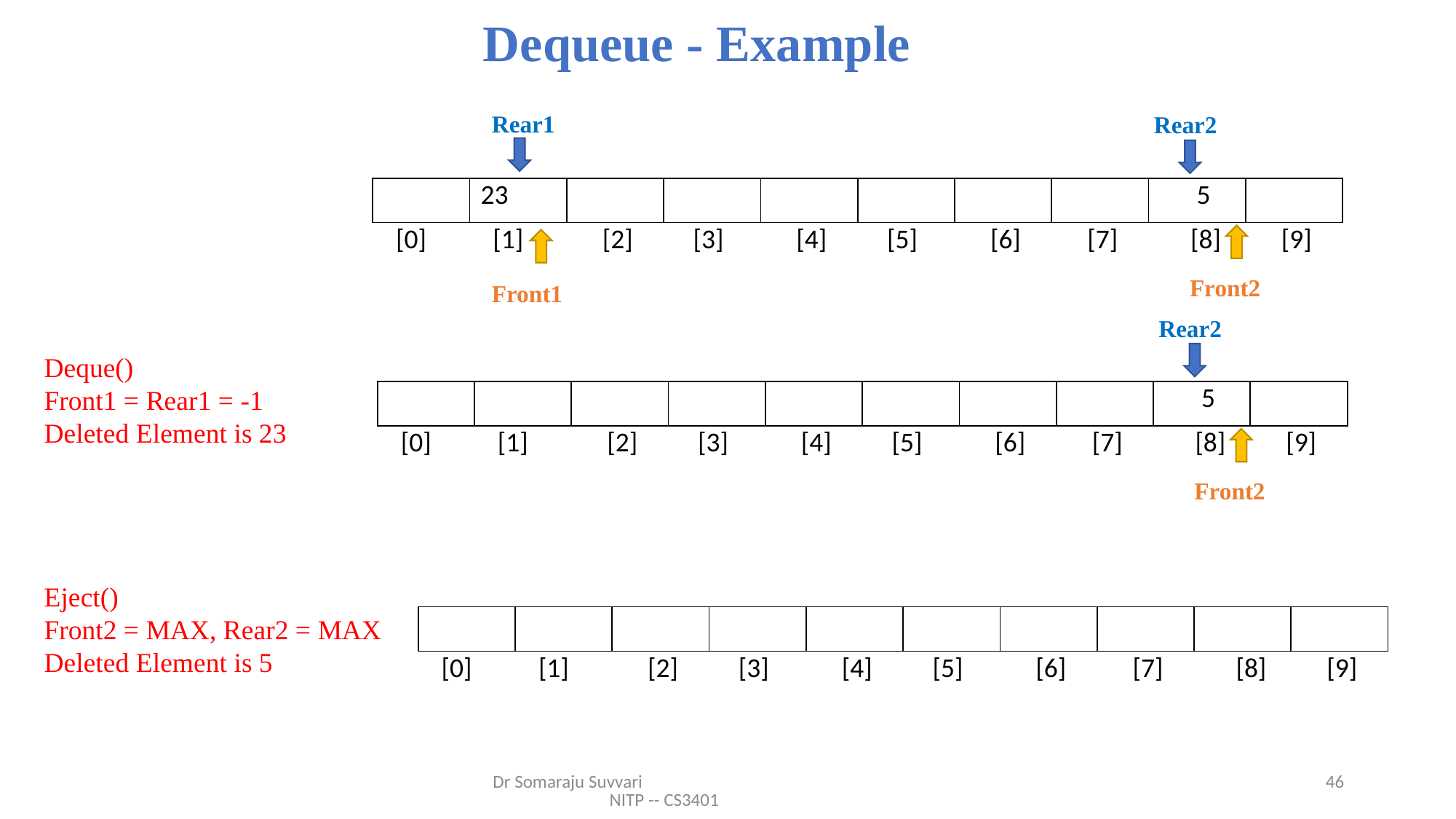

# Dequeue - Example

Rear1
Rear2

|  | 23 |  |  |  |  |  |  | 5 |  |
| --- | --- | --- | --- | --- | --- | --- | --- | --- | --- |
| [0] | [1] | [2] | [3] | [4] | [5] | [6] | [7] | [8] | [9] |

Front2
Front1
Rear2

Deque()
Front1 = Rear1 = -1
Deleted Element is 23

Eject()
Front2 = MAX, Rear2 = MAX
Deleted Element is 5
|  |  |  |  |  |  |  |  | 5 |  |
| --- | --- | --- | --- | --- | --- | --- | --- | --- | --- |
| [0] | [1] | [2] | [3] | [4] | [5] | [6] | [7] | [8] | [9] |

Front2
|  |  |  |  |  |  |  |  |  |  |
| --- | --- | --- | --- | --- | --- | --- | --- | --- | --- |
| [0] | [1] | [2] | [3] | [4] | [5] | [6] | [7] | [8] | [9] |
Dr Somaraju Suvvari                                                                                                        NITP -- CS3401
46